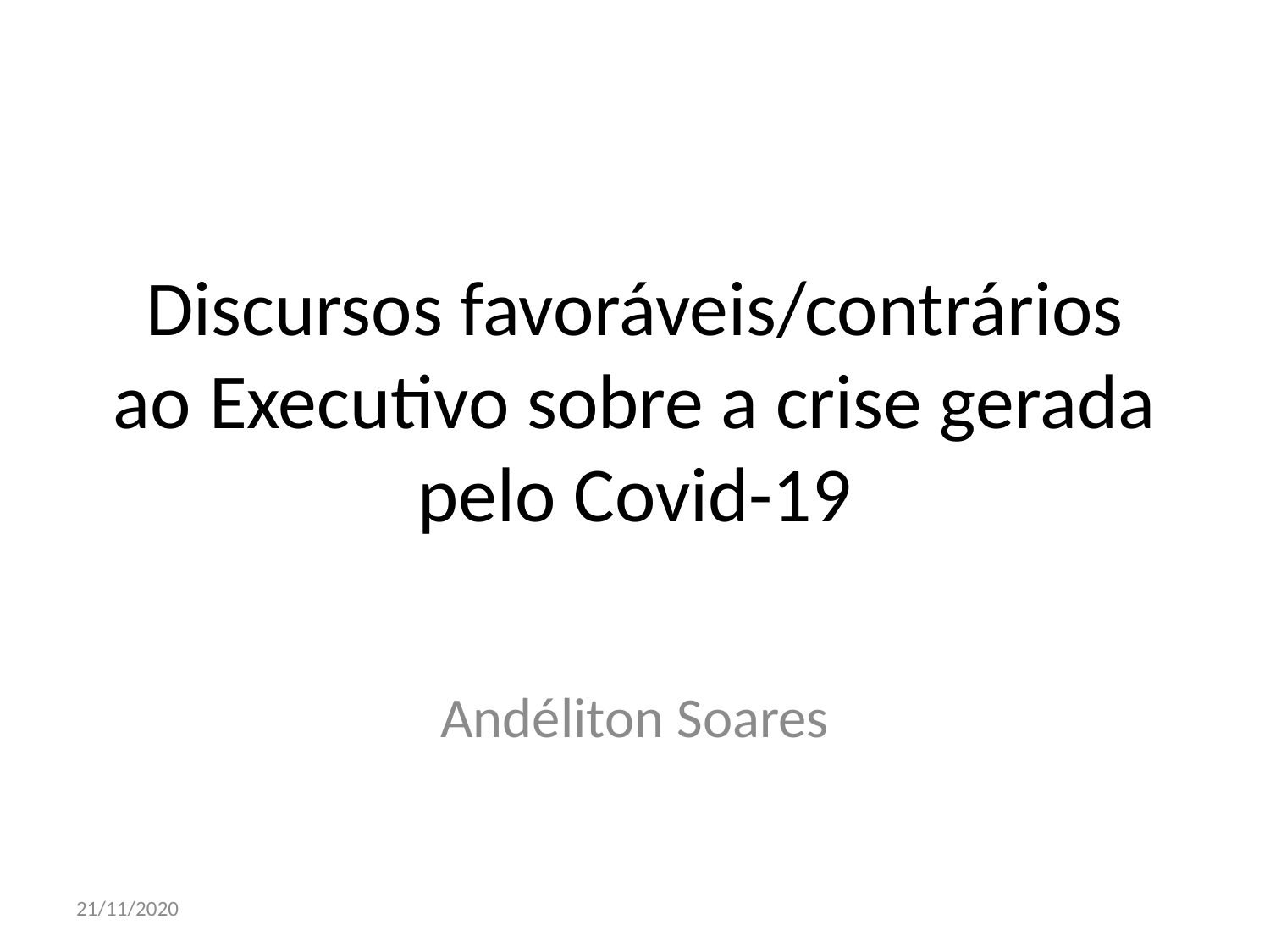

# Discursos favoráveis/contrários ao Executivo sobre a crise gerada pelo Covid-19
Andéliton Soares
21/11/2020